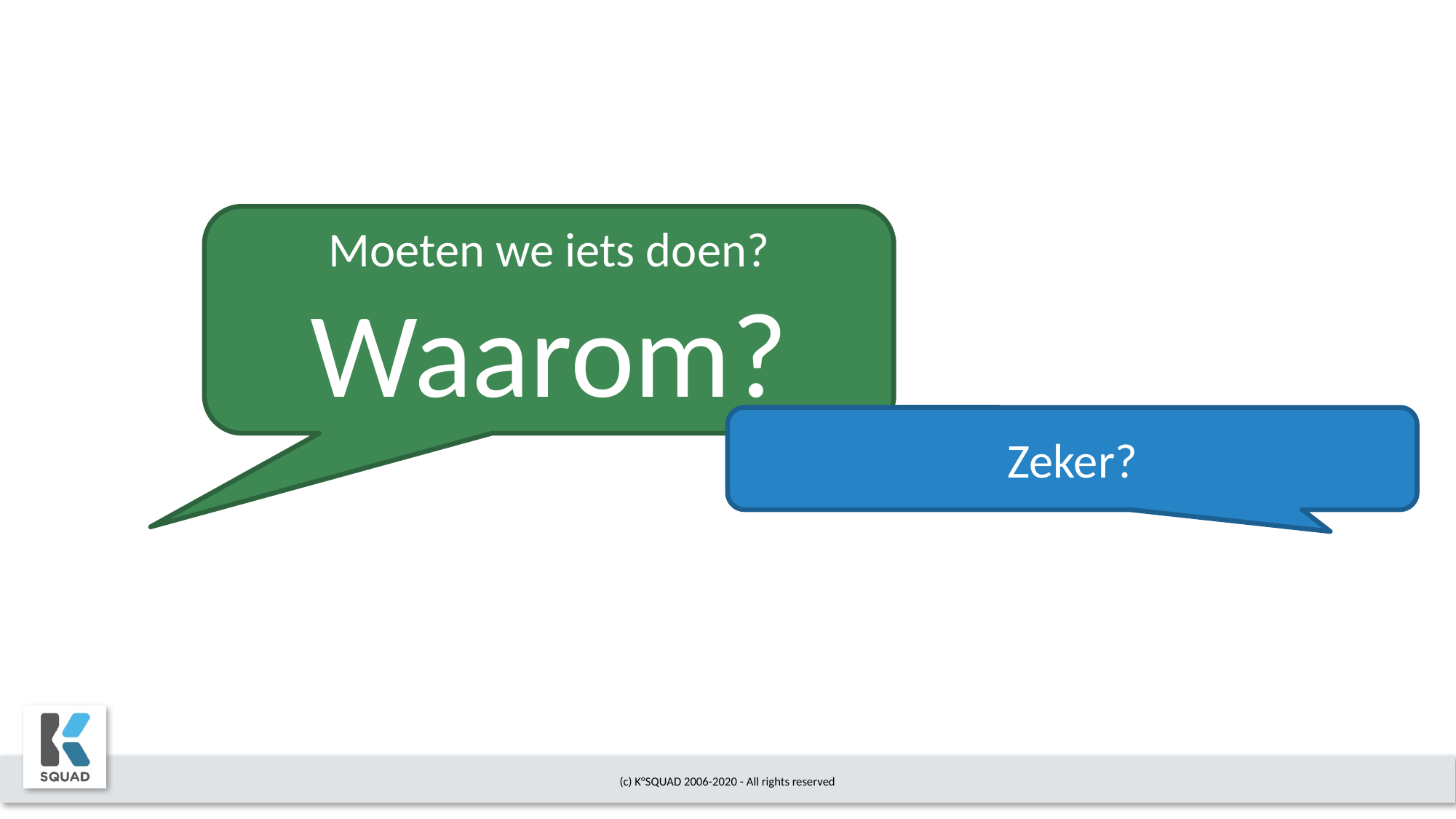

Moeten we iets doen? Waarom?
Zeker?
(c) K°SQUAD 2006-2020 - All rights reserved